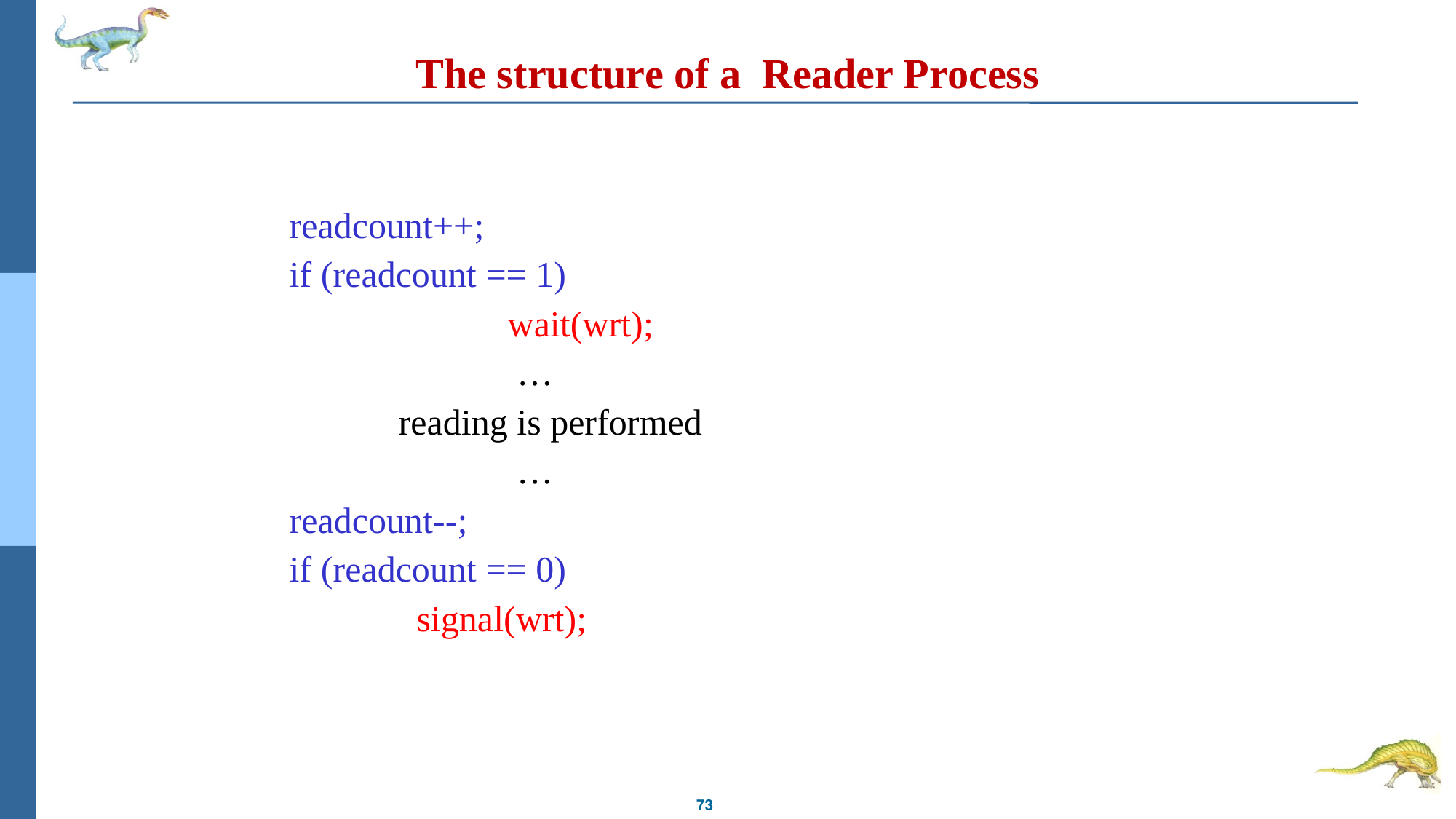

# The structure of a  Reader Process

		readcount++;
		if (readcount == 1)
				wait(wrt);
				 …
			reading is performed
				 …
		readcount--;
		if (readcount == 0)
			  signal(wrt);